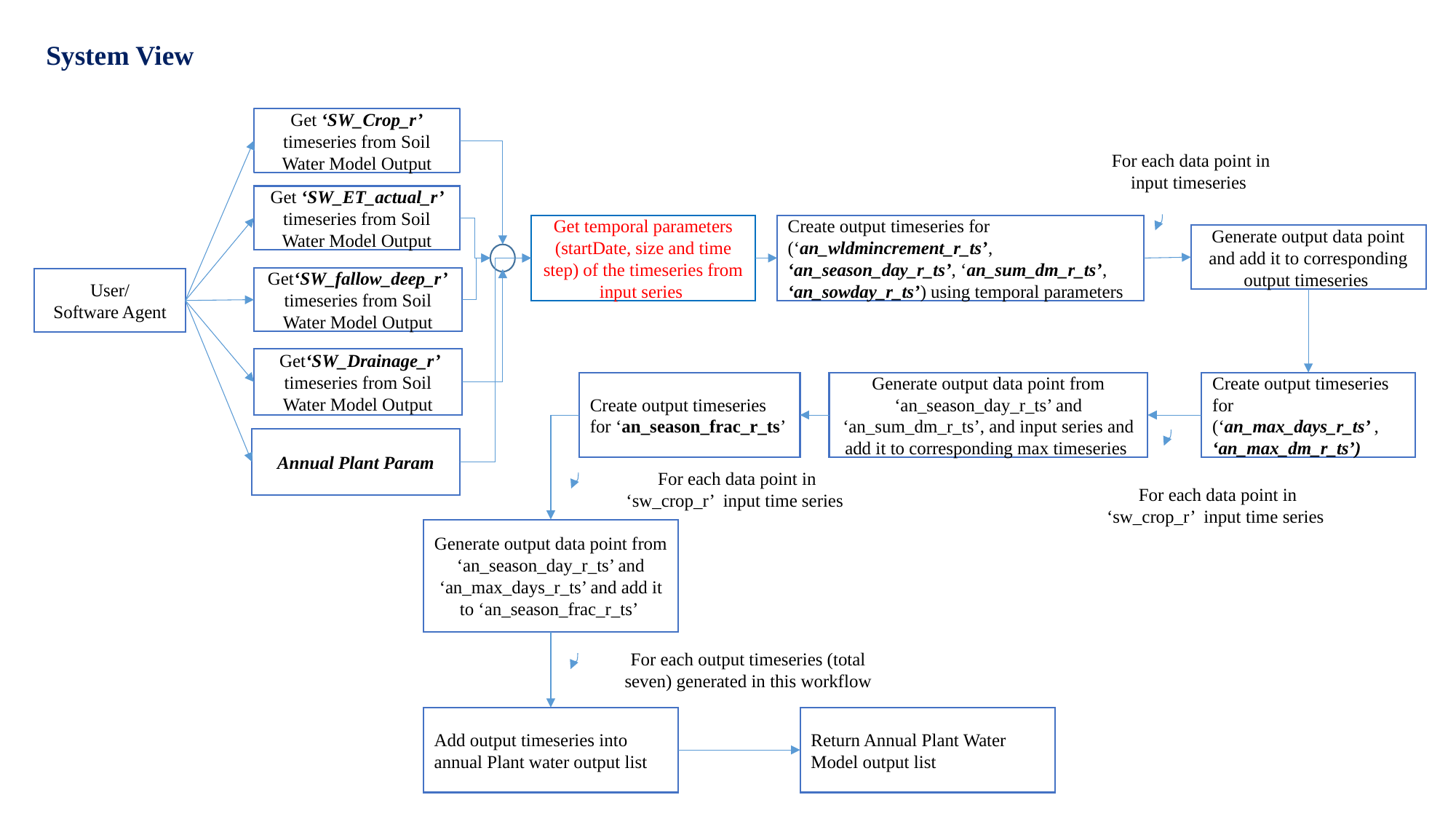

System View
Get ‘SW_Crop_r’ timeseries from Soil Water Model Output
For each data point in input timeseries
Get ‘SW_ET_actual_r’ timeseries from Soil Water Model Output
Get temporal parameters (startDate, size and time step) of the timeseries from input series
Create output timeseries for (‘an_wldmincrement_r_ts’,
‘an_season_day_r_ts’, ‘an_sum_dm_r_ts’,
‘an_sowday_r_ts’) using temporal parameters
Generate output data point and add it to corresponding output timeseries

Get‘SW_fallow_deep_r’ timeseries from Soil Water Model Output
User/
Software Agent
 Get‘SW_Drainage_r’ timeseries from Soil Water Model Output
Create output timeseries for ‘an_season_frac_r_ts’
Generate output data point from ‘an_season_day_r_ts’ and ‘an_sum_dm_r_ts’, and input series and add it to corresponding max timeseries
Create output timeseries for (‘an_max_days_r_ts’ , ‘an_max_dm_r_ts’)
Annual Plant Param
For each data point in ‘sw_crop_r’  input time series
For each data point in ‘sw_crop_r’  input time series
Generate output data point from ‘an_season_day_r_ts’ and ‘an_max_days_r_ts’ and add it to ‘an_season_frac_r_ts’
For each output timeseries (total seven) generated in this workflow
Return Annual Plant Water Model output list
Add output timeseries into annual Plant water output list